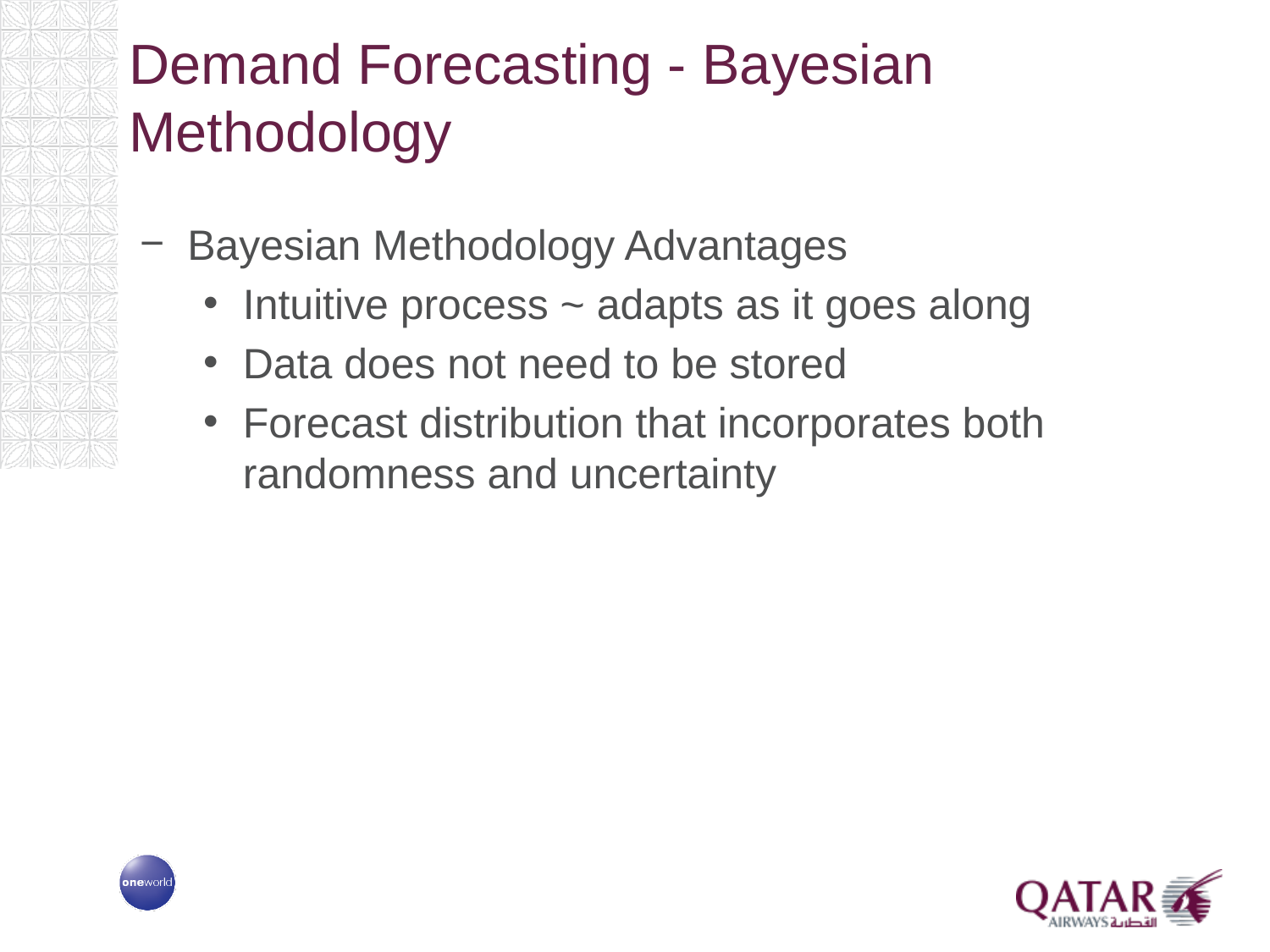

# Demand Forecasting - Bayesian Methodology

Bayesian Methodology Advantages
Intuitive process ~ adapts as it goes along
Data does not need to be stored
Forecast distribution that incorporates both randomness and uncertainty